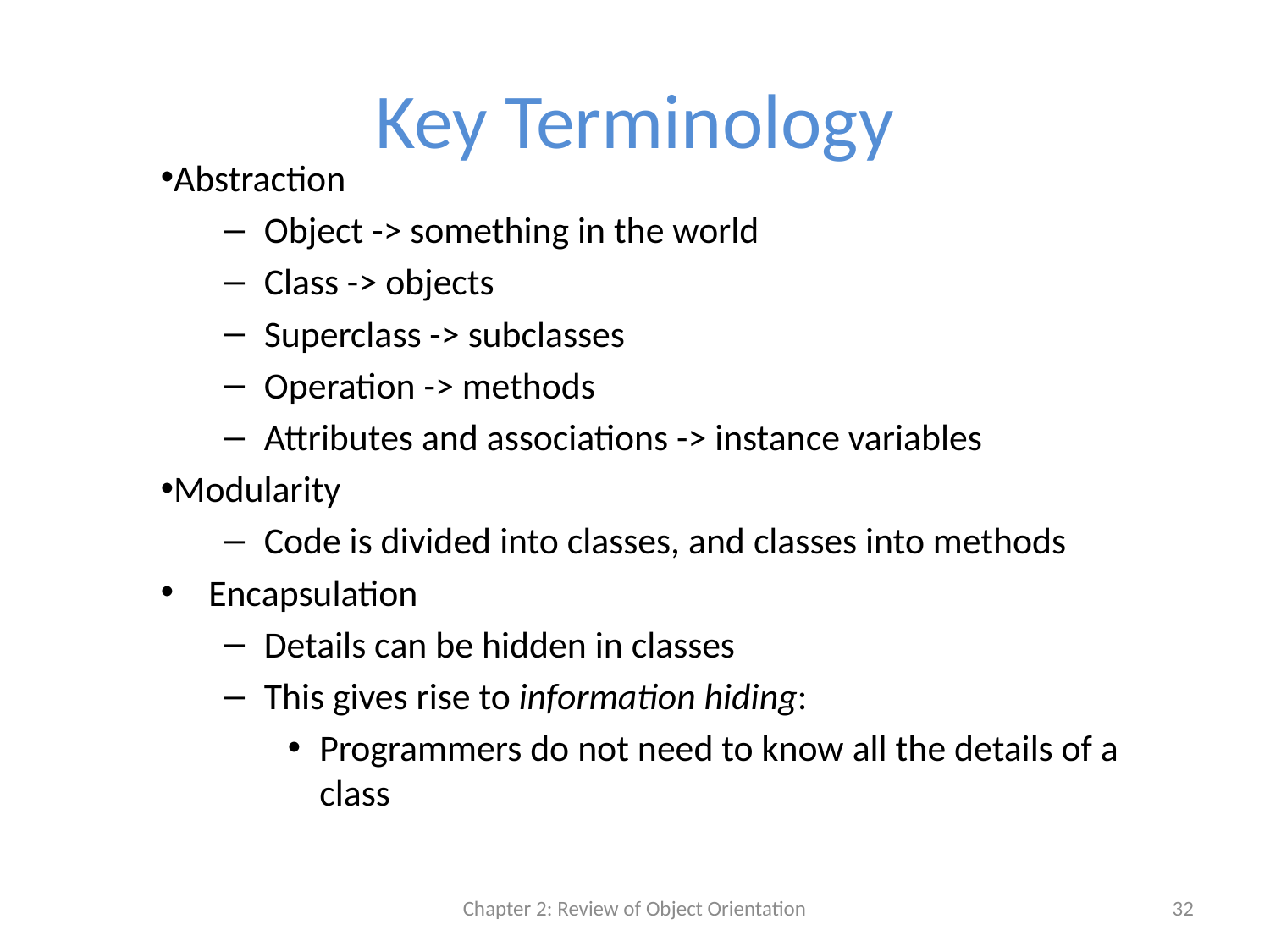

# Key Terminology
Abstraction
Object -> something in the world
Class -> objects
Superclass -> subclasses
Operation -> methods
Attributes and associations -> instance variables
Modularity
Code is divided into classes, and classes into methods
Encapsulation
Details can be hidden in classes
This gives rise to information hiding:
Programmers do not need to know all the details of a class
Chapter 2: Review of Object Orientation
32